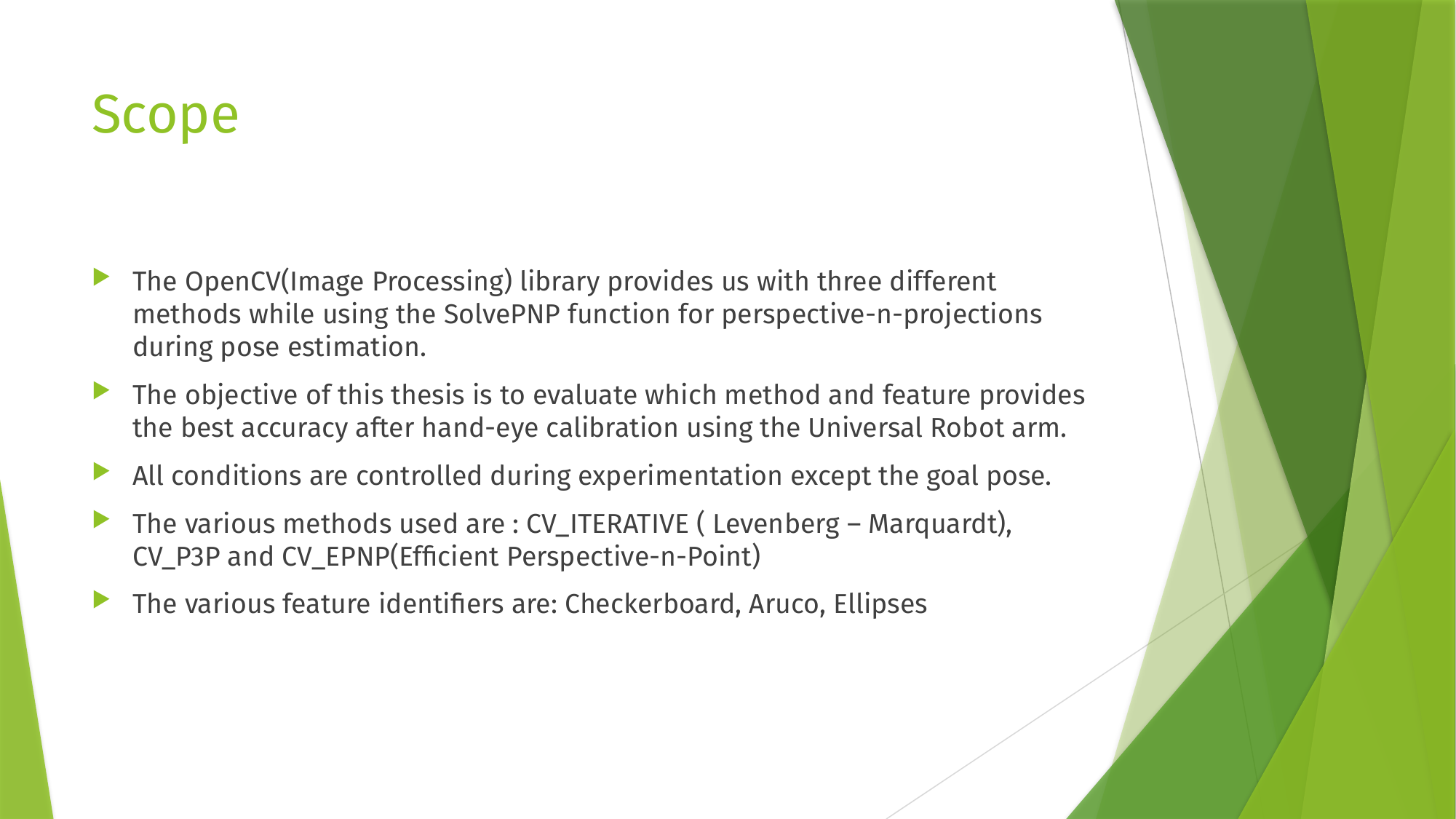

# Scope
The OpenCV(Image Processing) library provides us with three different methods while using the SolvePNP function for perspective-n-projections during pose estimation.
The objective of this thesis is to evaluate which method and feature provides the best accuracy after hand-eye calibration using the Universal Robot arm.
All conditions are controlled during experimentation except the goal pose.
The various methods used are : CV_ITERATIVE ( Levenberg – Marquardt), CV_P3P and CV_EPNP(Efficient Perspective-n-Point)
The various feature identifiers are: Checkerboard, Aruco, Ellipses